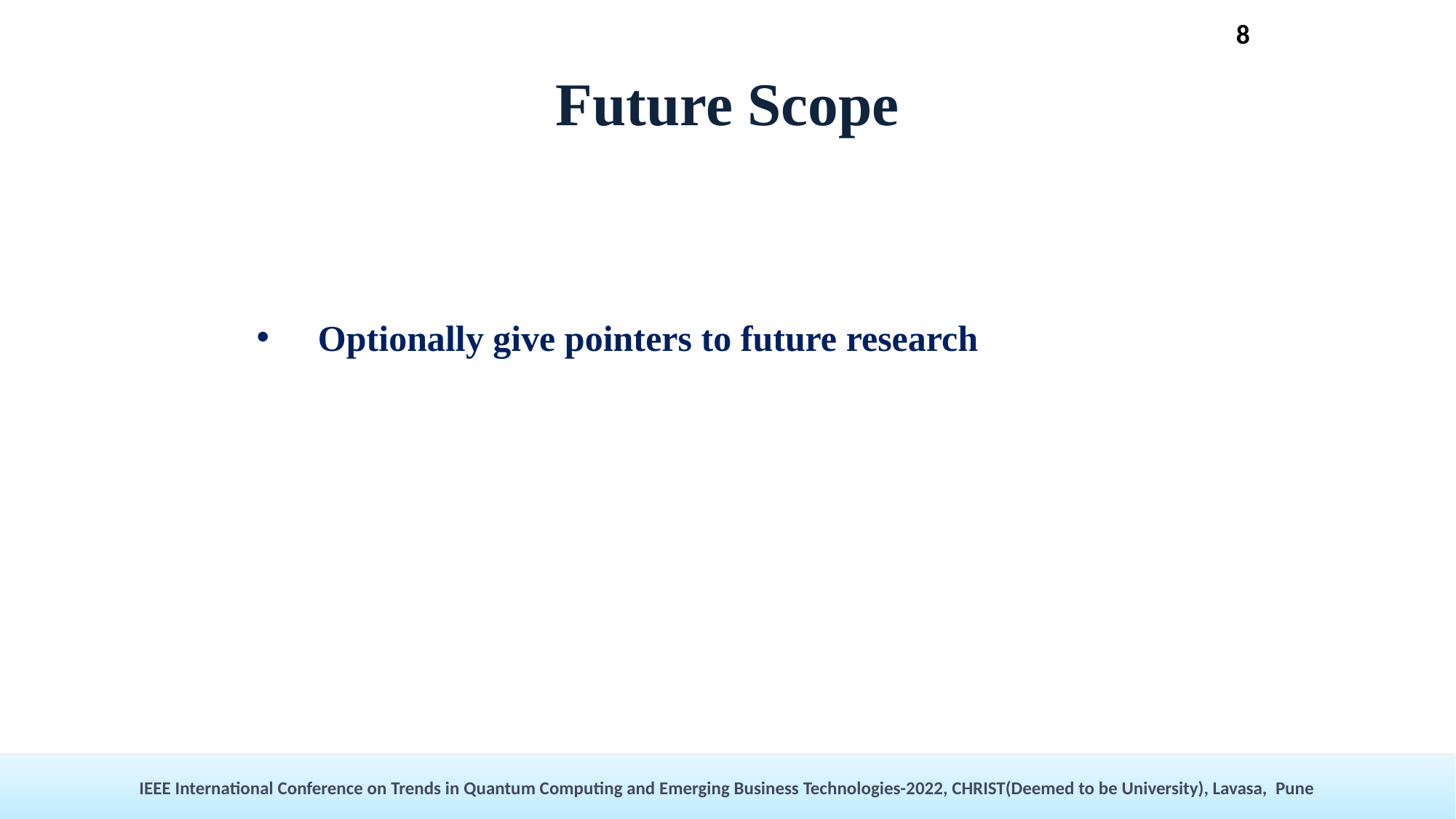

8
# Future Scope
Optionally give pointers to future research
IEEE International Conference on Trends in Quantum Computing and Emerging Business Technologies-2022, CHRIST(Deemed to be University), Lavasa,  Pune